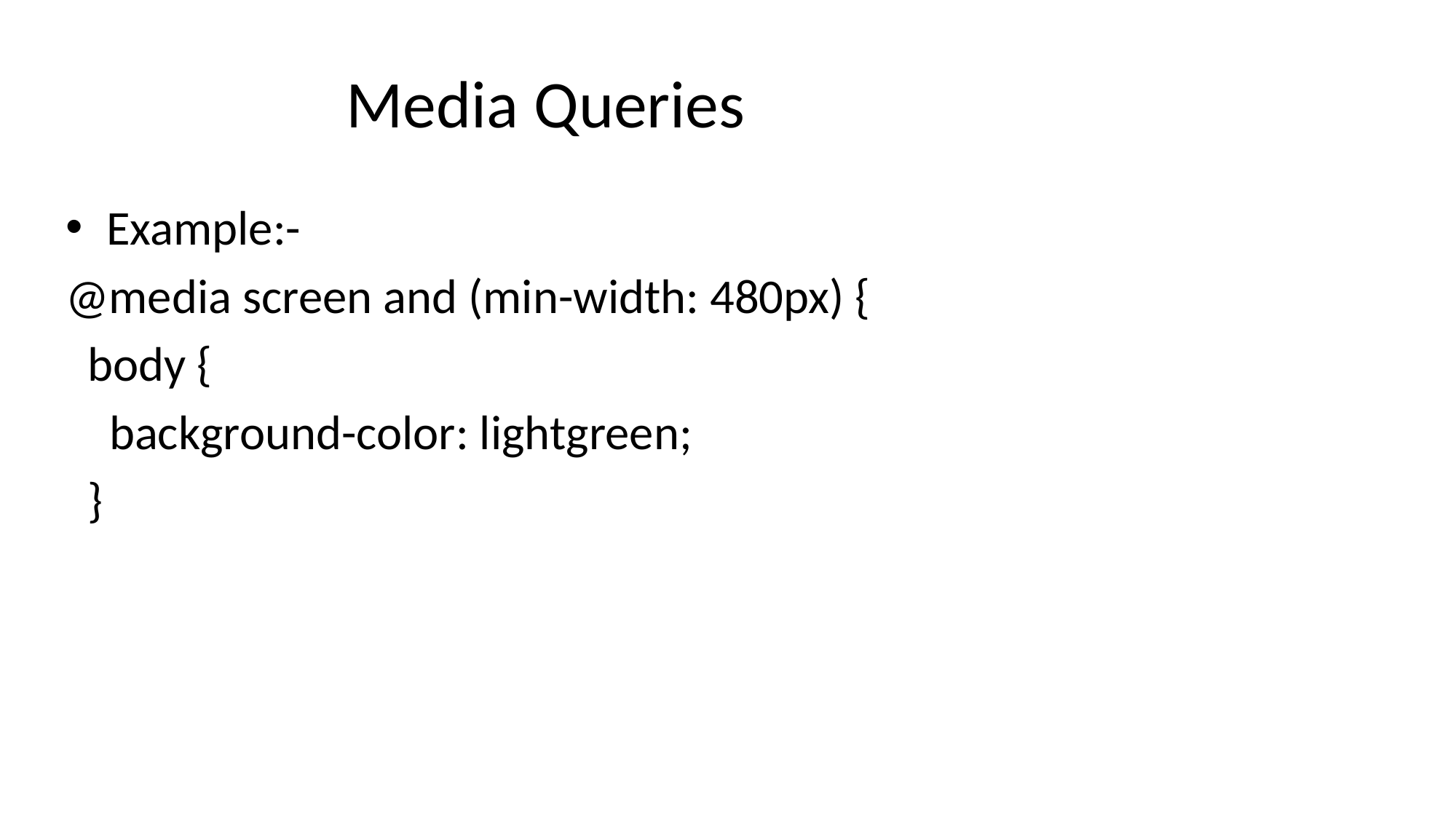

# Media Queries
Example:-
@media screen and (min-width: 480px) {
  body {
    background-color: lightgreen;
  }